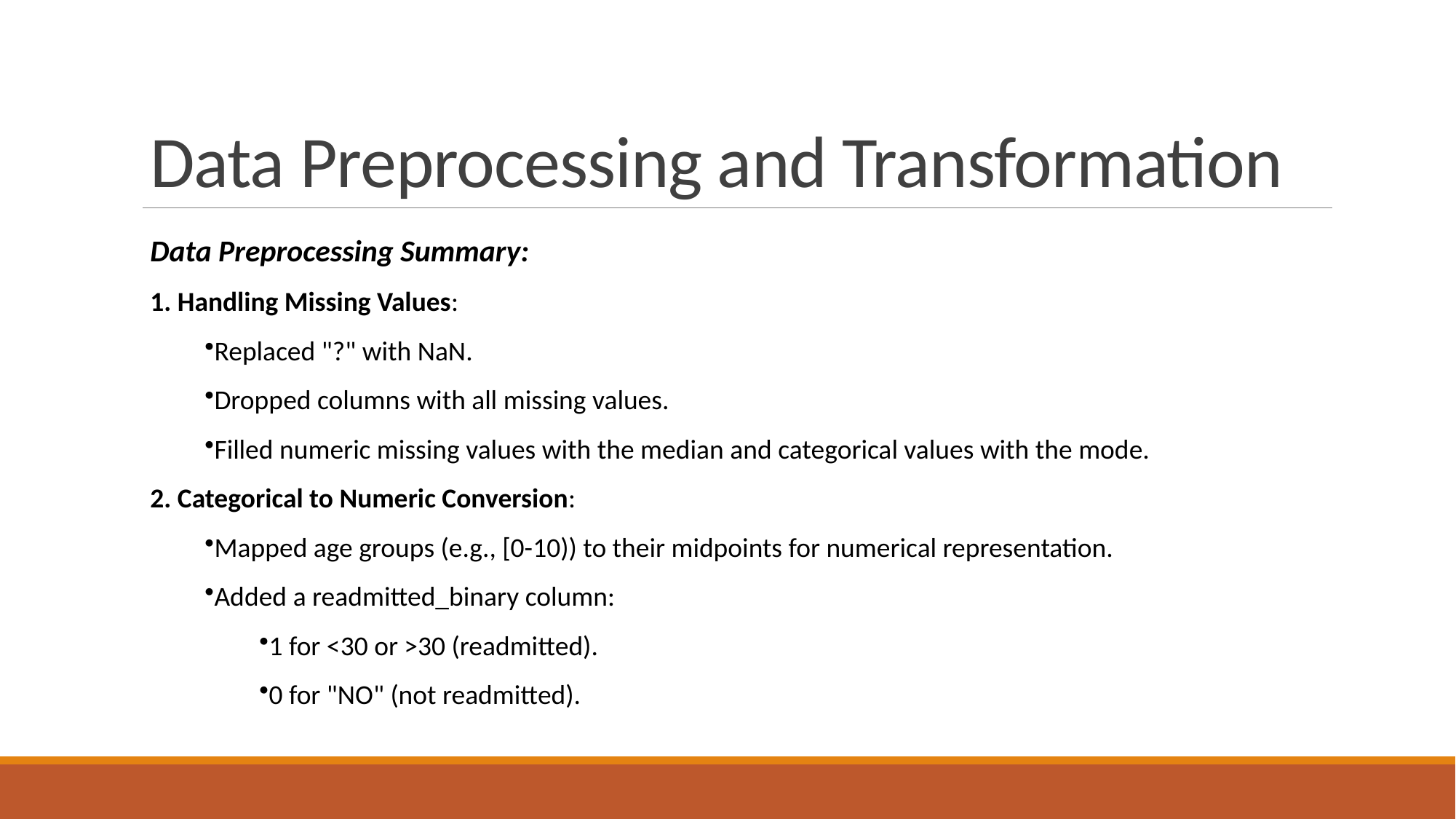

# Data Preprocessing and Transformation
Data Preprocessing Summary:
 Handling Missing Values:
Replaced "?" with NaN.
Dropped columns with all missing values.
Filled numeric missing values with the median and categorical values with the mode.
 Categorical to Numeric Conversion:
Mapped age groups (e.g., [0-10)) to their midpoints for numerical representation.
Added a readmitted_binary column:
1 for <30 or >30 (readmitted).
0 for "NO" (not readmitted).